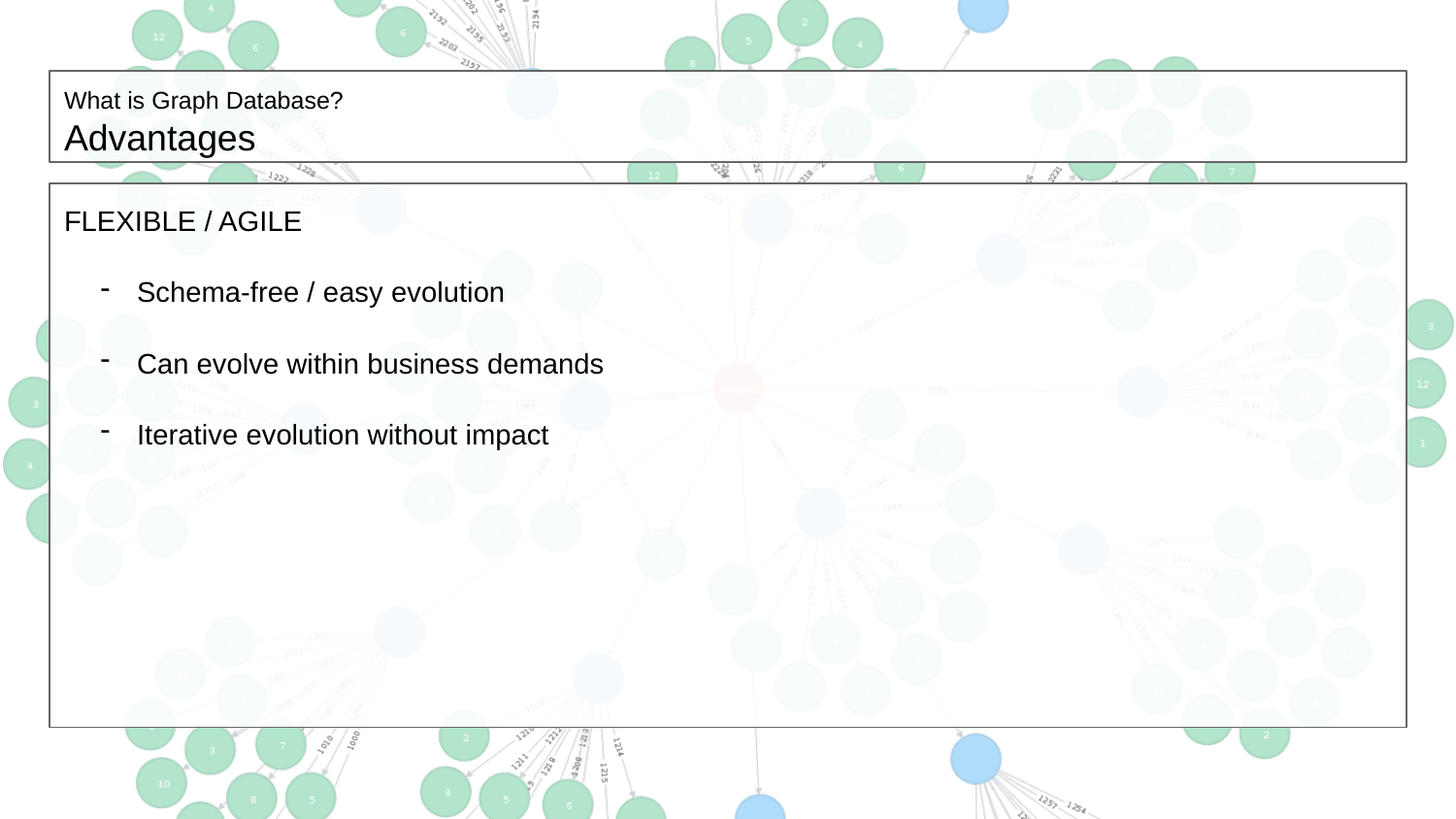

# What is Graph Database?
Advantages
FLEXIBLE / AGILE
Schema-free / easy evolution
Can evolve within business demands
Iterative evolution without impact